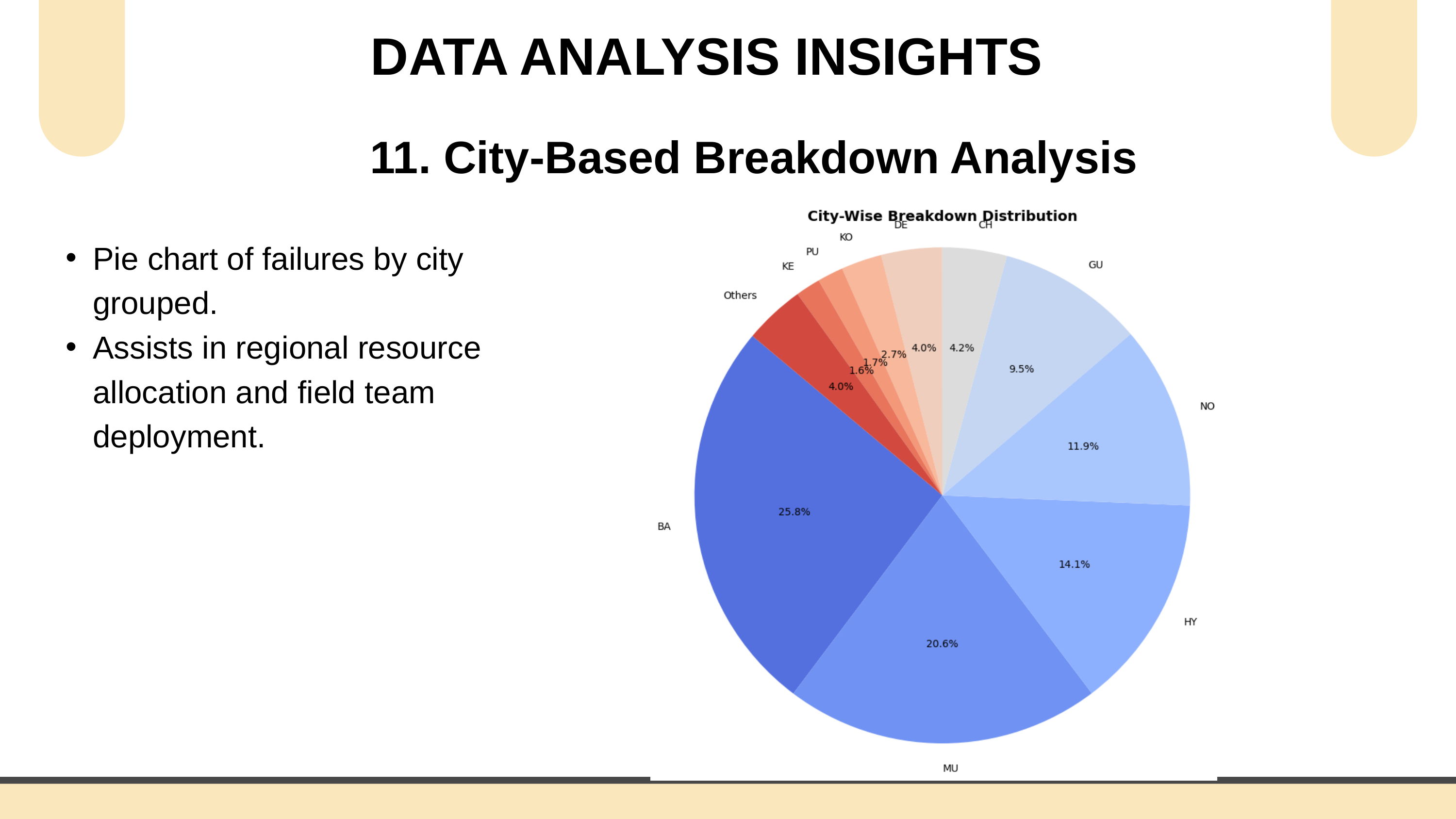

DATA ANALYSIS INSIGHTS
11. City-Based Breakdown Analysis

Pie chart of failures by city grouped.
Assists in regional resource allocation and field team deployment.